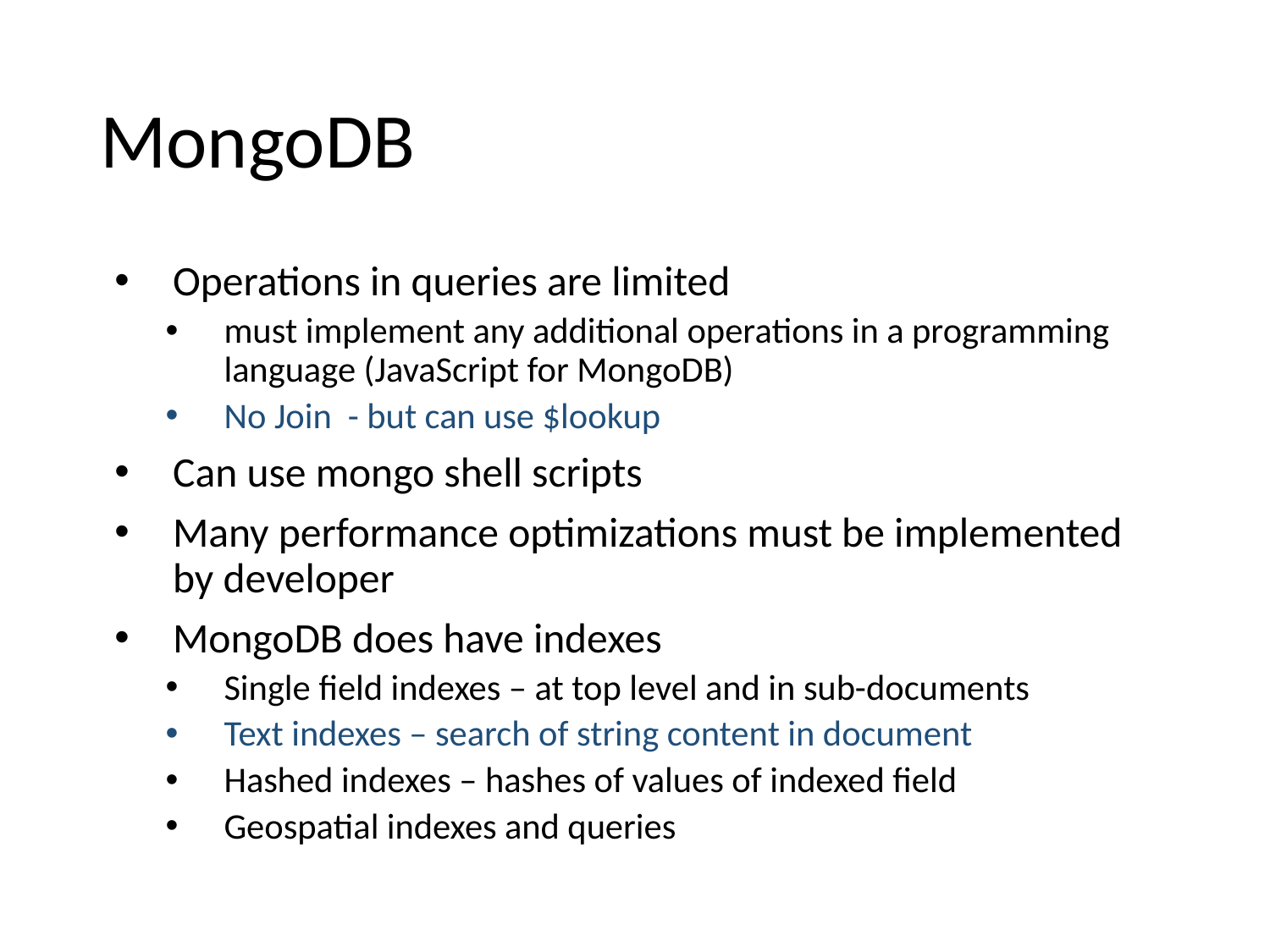

# MongoDB
Operations in queries are limited
must implement any additional operations in a programming language (JavaScript for MongoDB)
No Join  - but can use $lookup
Can use mongo shell scripts
Many performance optimizations must be implemented by developer
MongoDB does have indexes
Single field indexes – at top level and in sub-documents
Text indexes – search of string content in document
Hashed indexes – hashes of values of indexed field
Geospatial indexes and queries